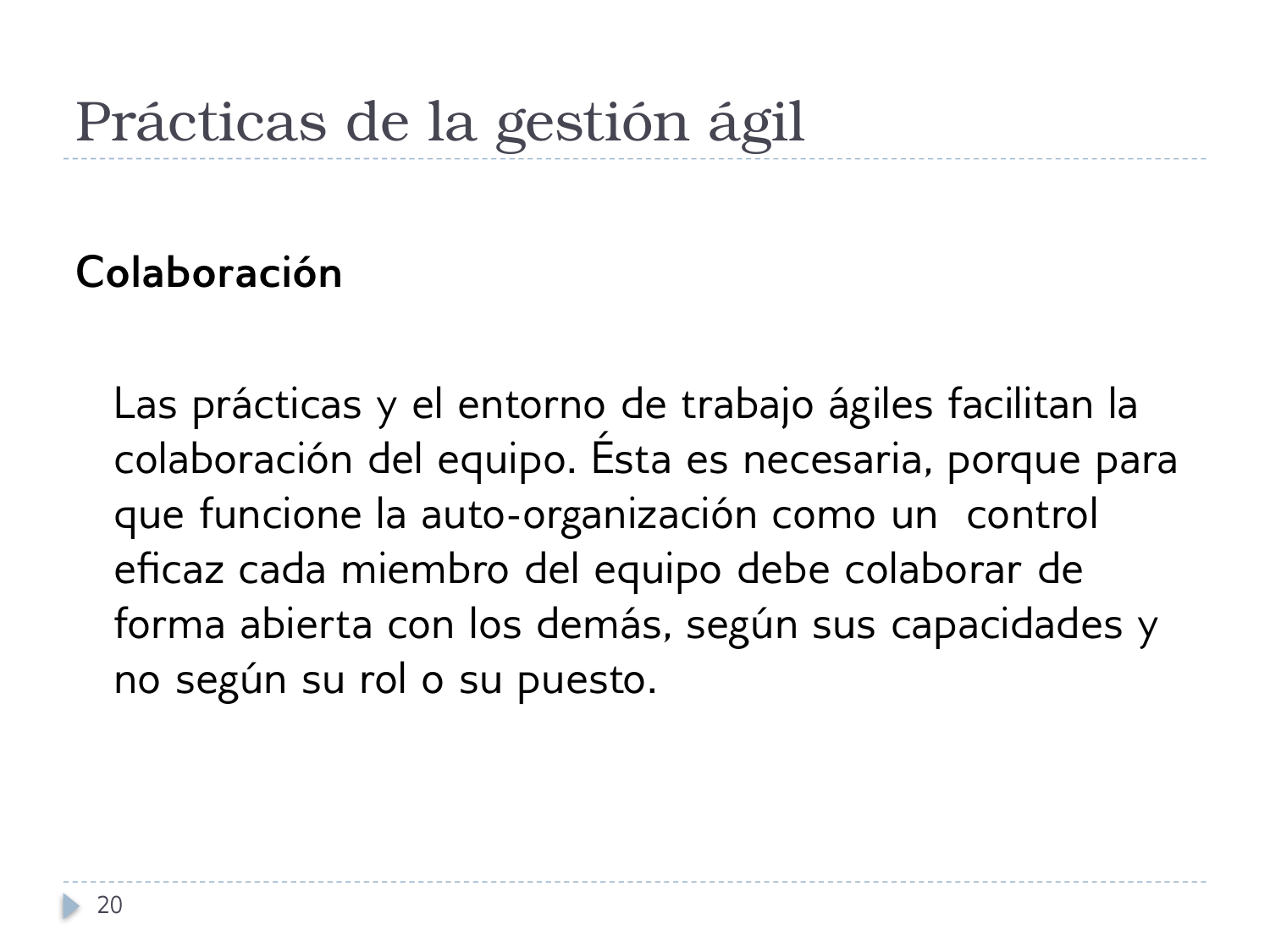

# Prácticas de la gestión ágil

Colaboración

	Las prácticas y el entorno de trabajo ágiles facilitan la colaboración del equipo. Ésta es necesaria, porque para que funcione la auto-organización como un  control eficaz cada miembro del equipo debe colaborar de forma abierta con los demás, según sus capacidades y no según su rol o su puesto.
20